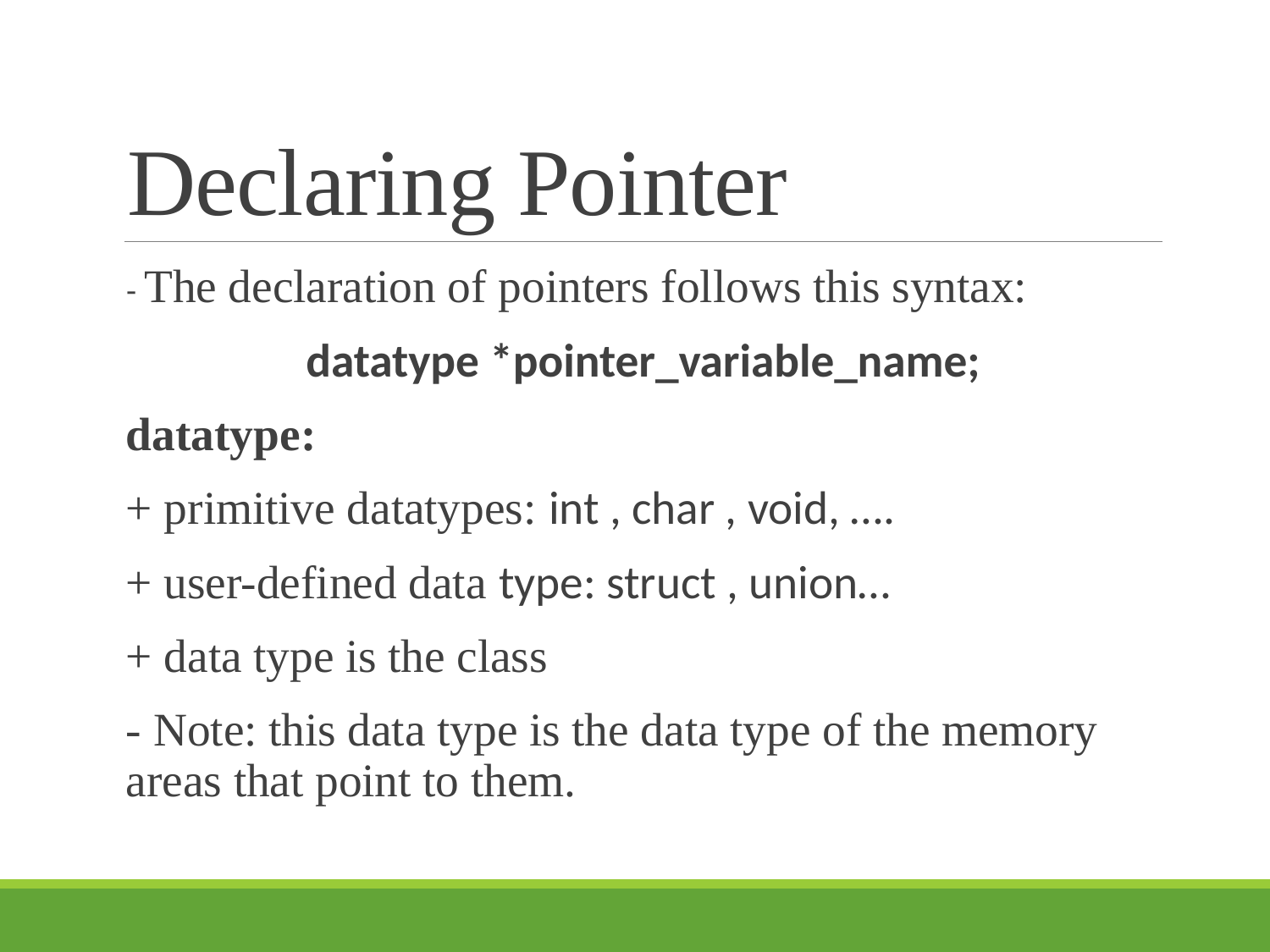

# Declaring Pointer
- The declaration of pointers follows this syntax:
datatype *pointer_variable_name;
datatype:
	+ primitive datatypes: int , char , void, ….
	+ user-defined data type: struct , union…
	+ data type is the class
- Note: this data type is the data type of the memory areas that point to them.